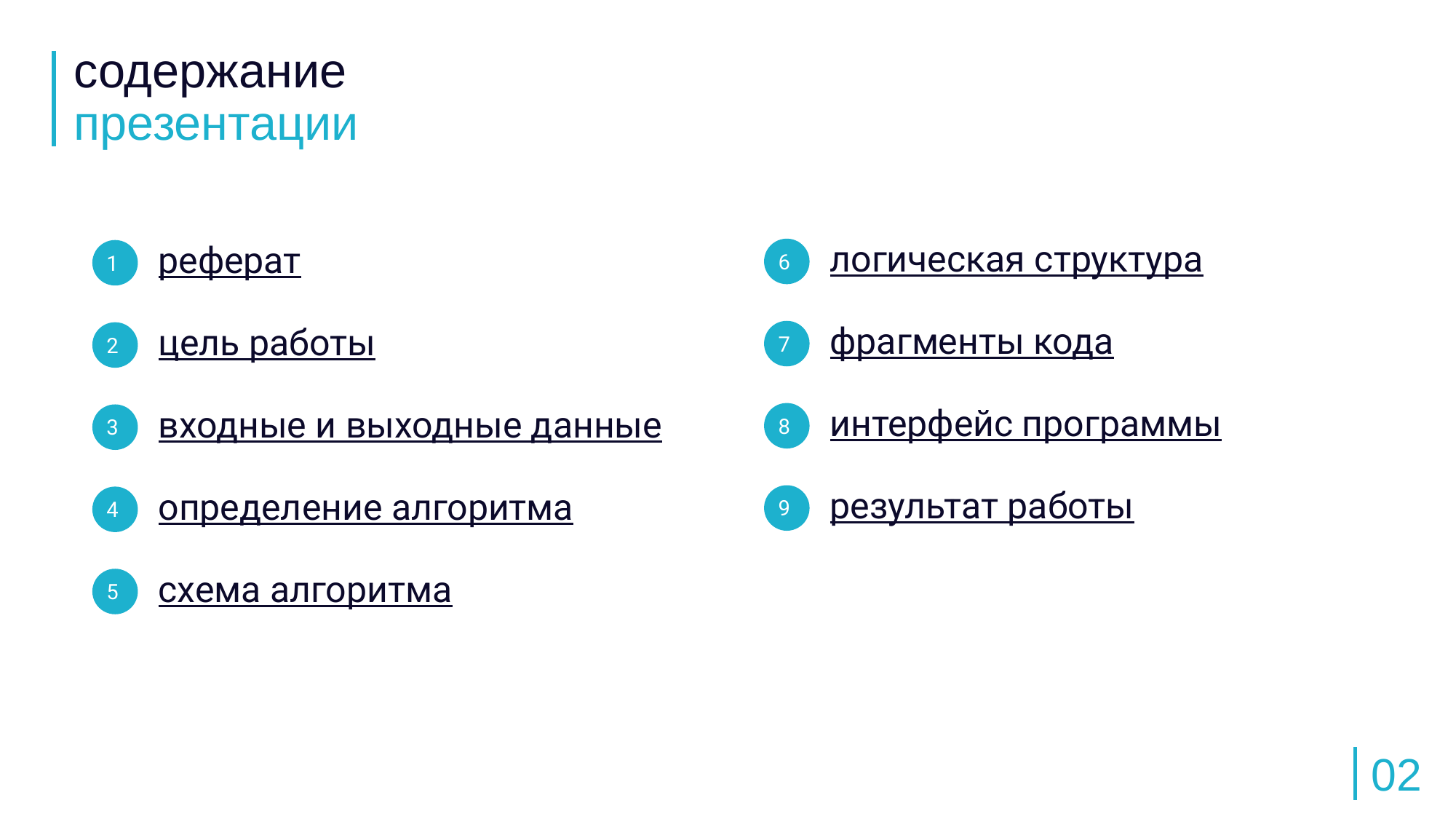

# содержание
презентации
логическая структура
реферат

6
1
фрагменты кода
цель работы

7
2
интерфейс программы
входные и выходные данные

8
3
результат работы
определение алгоритма

9
4
схема алгоритма

5
02